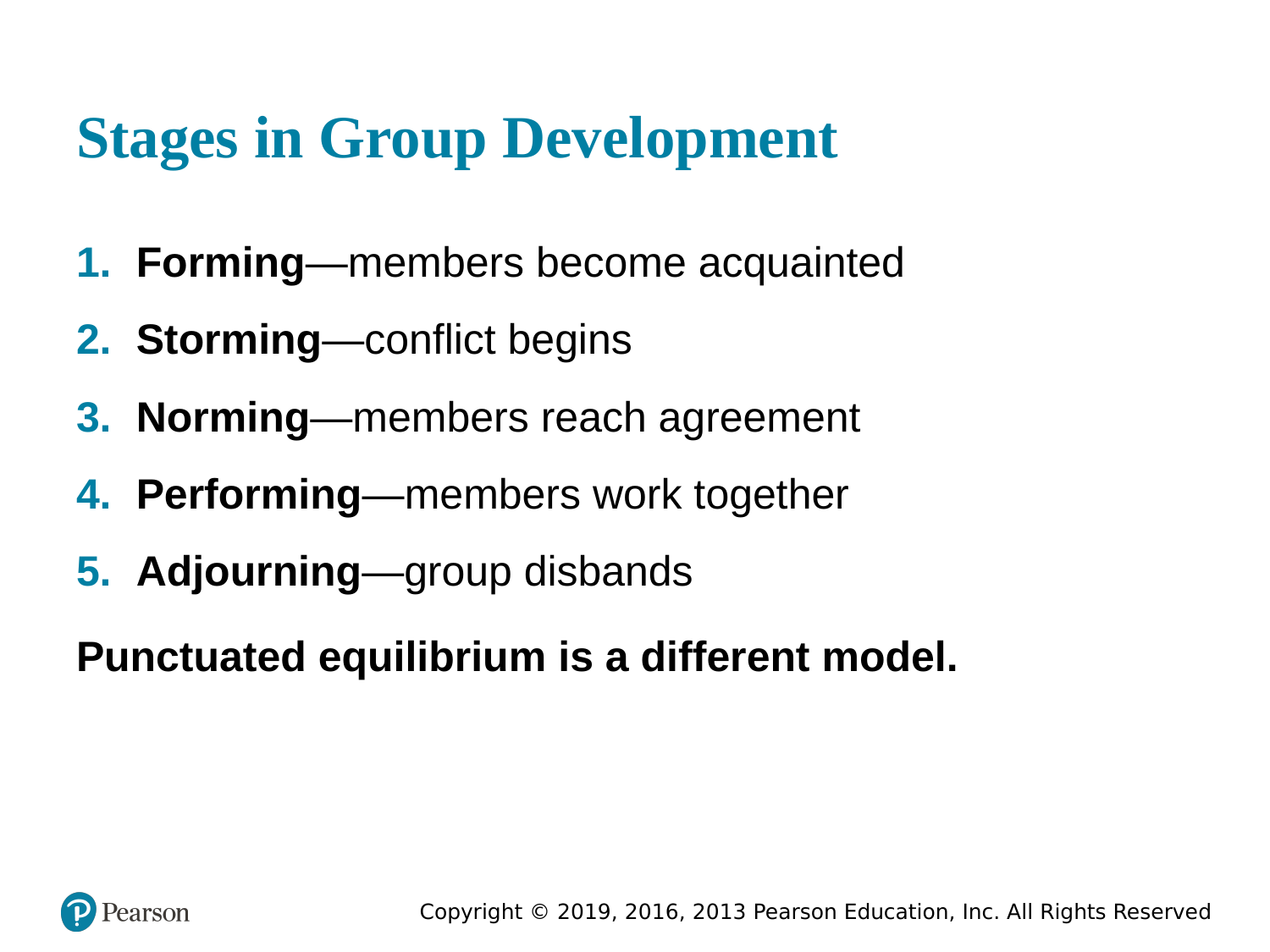

# Stages in Group Development
Forming—members become acquainted
Storming—conflict begins
Norming—members reach agreement
Performing—members work together
Adjourning—group disbands
Punctuated equilibrium is a different model.